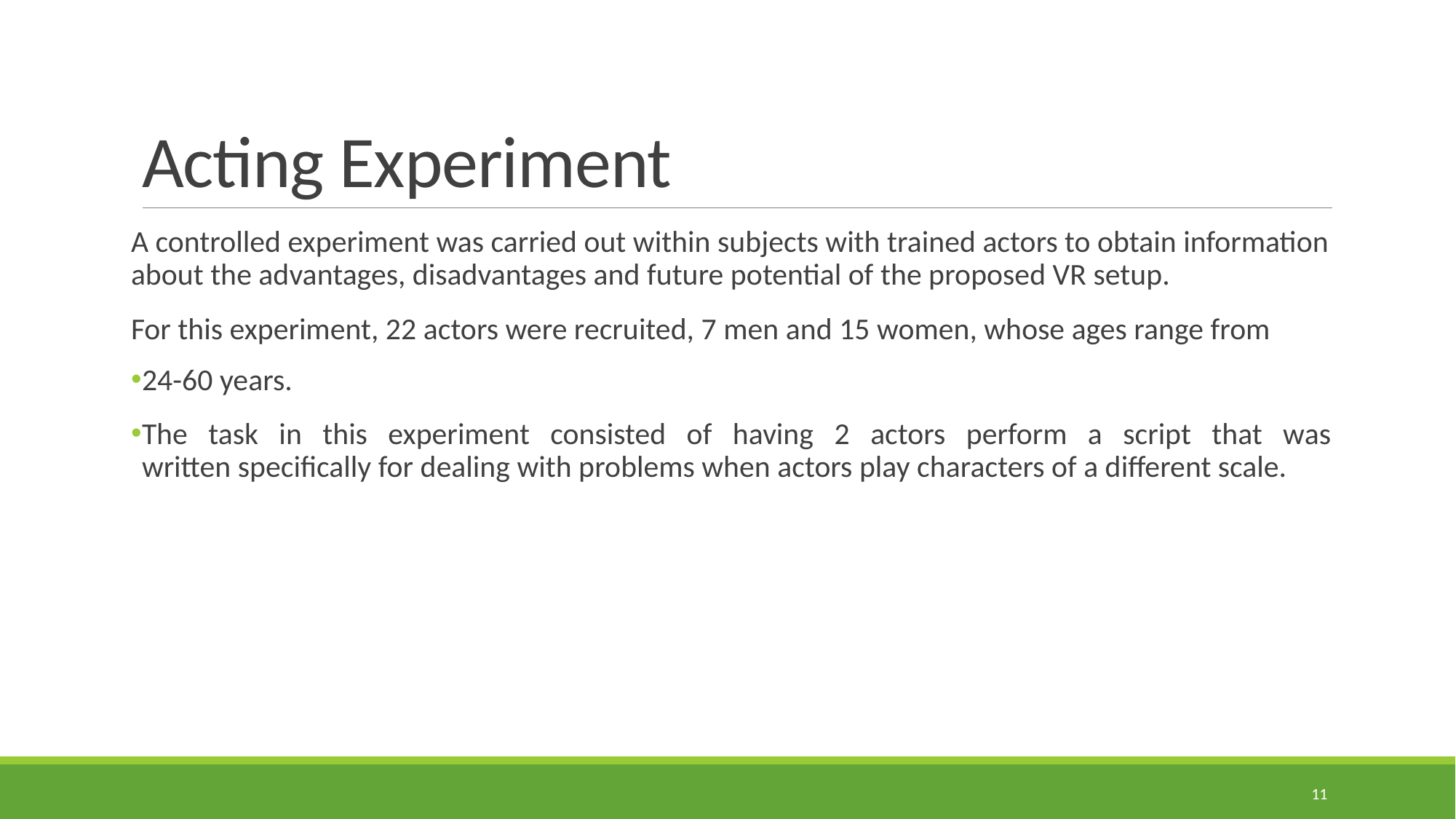

# Acting Experiment
A controlled experiment was carried out within subjects with trained actors to obtain information about the advantages, disadvantages and future potential of the proposed VR setup.
For this experiment, 22 actors were recruited, 7 men and 15 women, whose ages range from
24-60 years.
The task in this experiment consisted of having 2 actors perform a script that was written specifically for dealing with problems when actors play characters of a different scale.

11